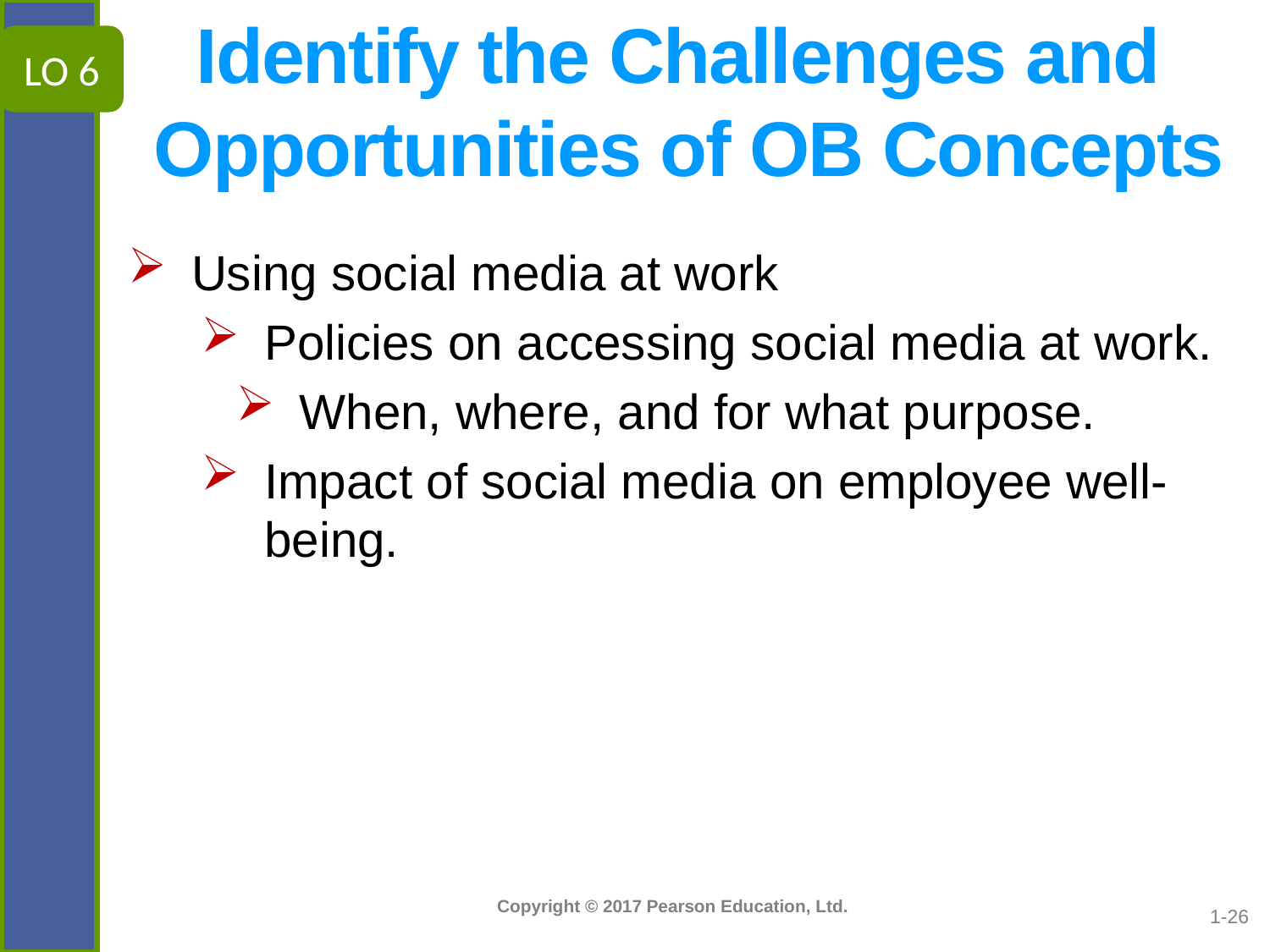

# Identify the Challenges and Opportunities of OB Concepts
LO 6
Using social media at work
Policies on accessing social media at work.
When, where, and for what purpose.
Impact of social media on employee well-being.

1-26